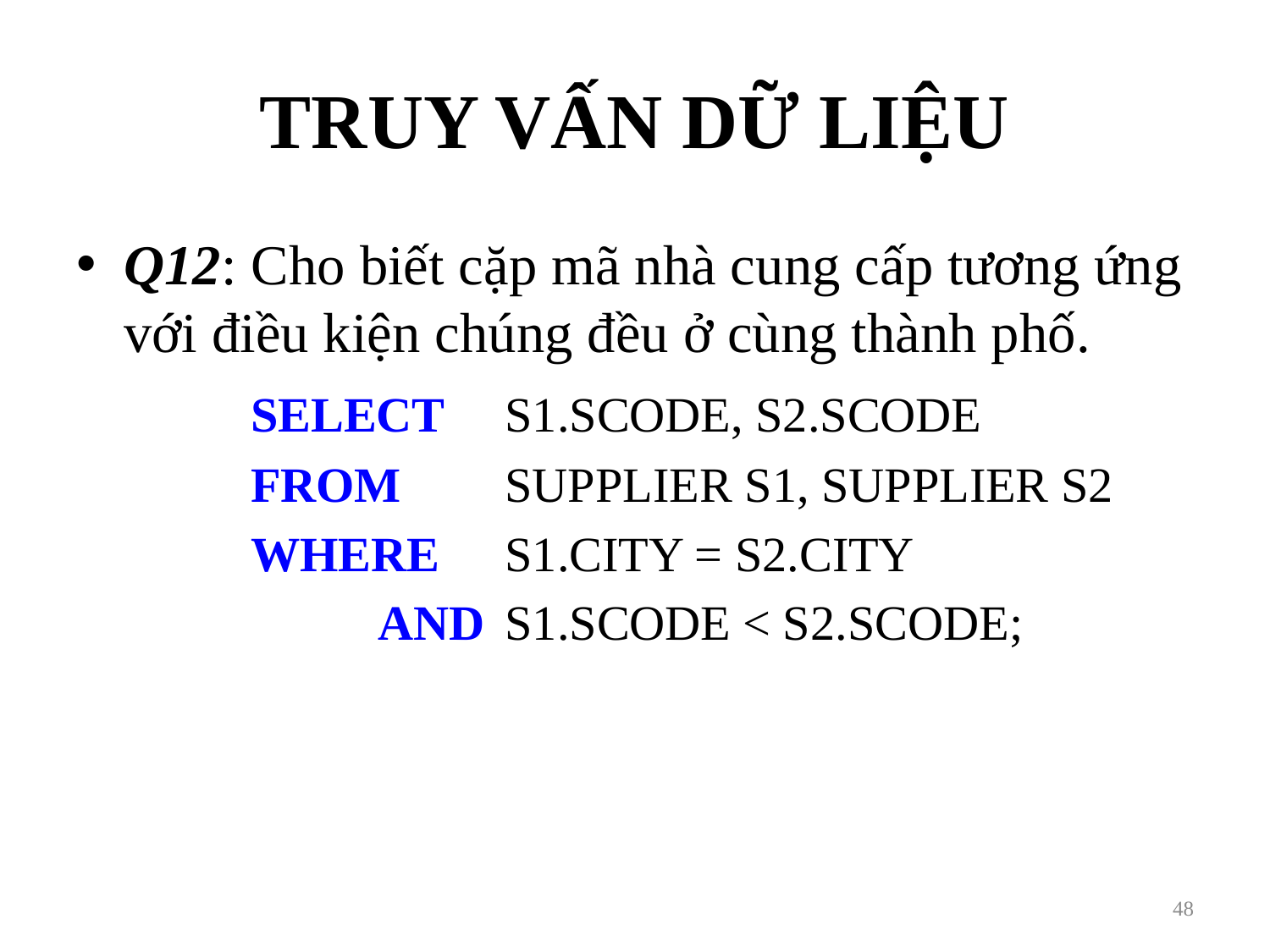

# TRUY VẤN DỮ LIỆU
Q12: Cho biết cặp mã nhà cung cấp tương ứng với điều kiện chúng đều ở cùng thành phố.
		SELECT 	S1.SCODE, S2.SCODE
		FROM 	SUPPLIER S1, SUPPLIER S2
		WHERE 	S1.CITY = S2.CITY
			AND 	S1.SCODE < S2.SCODE;
48